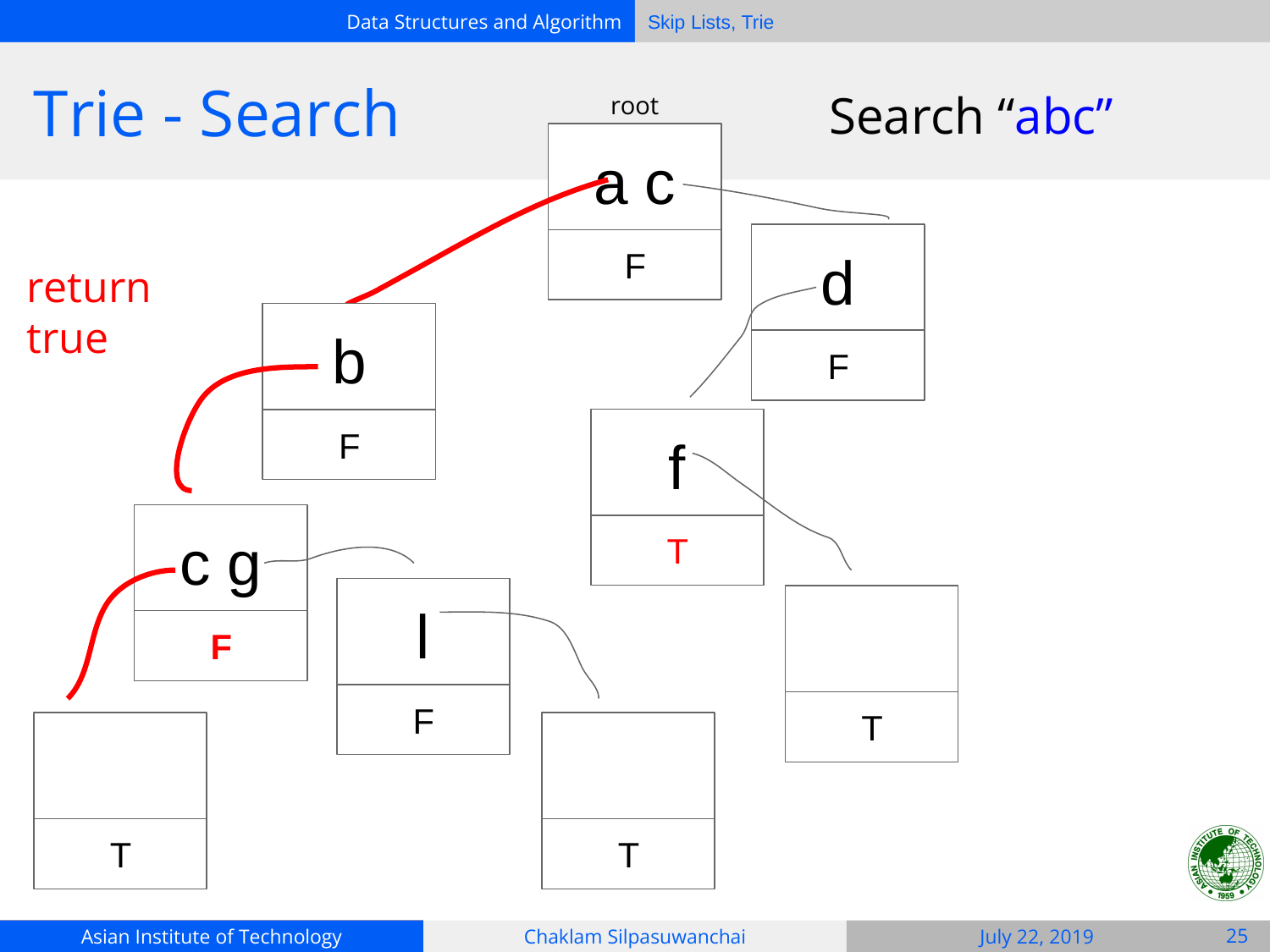

# Trie - Search
Search “abc”
root
a c
F

d
F
return true

b
F

f
T

c g
F

l
F

T

T

T
25